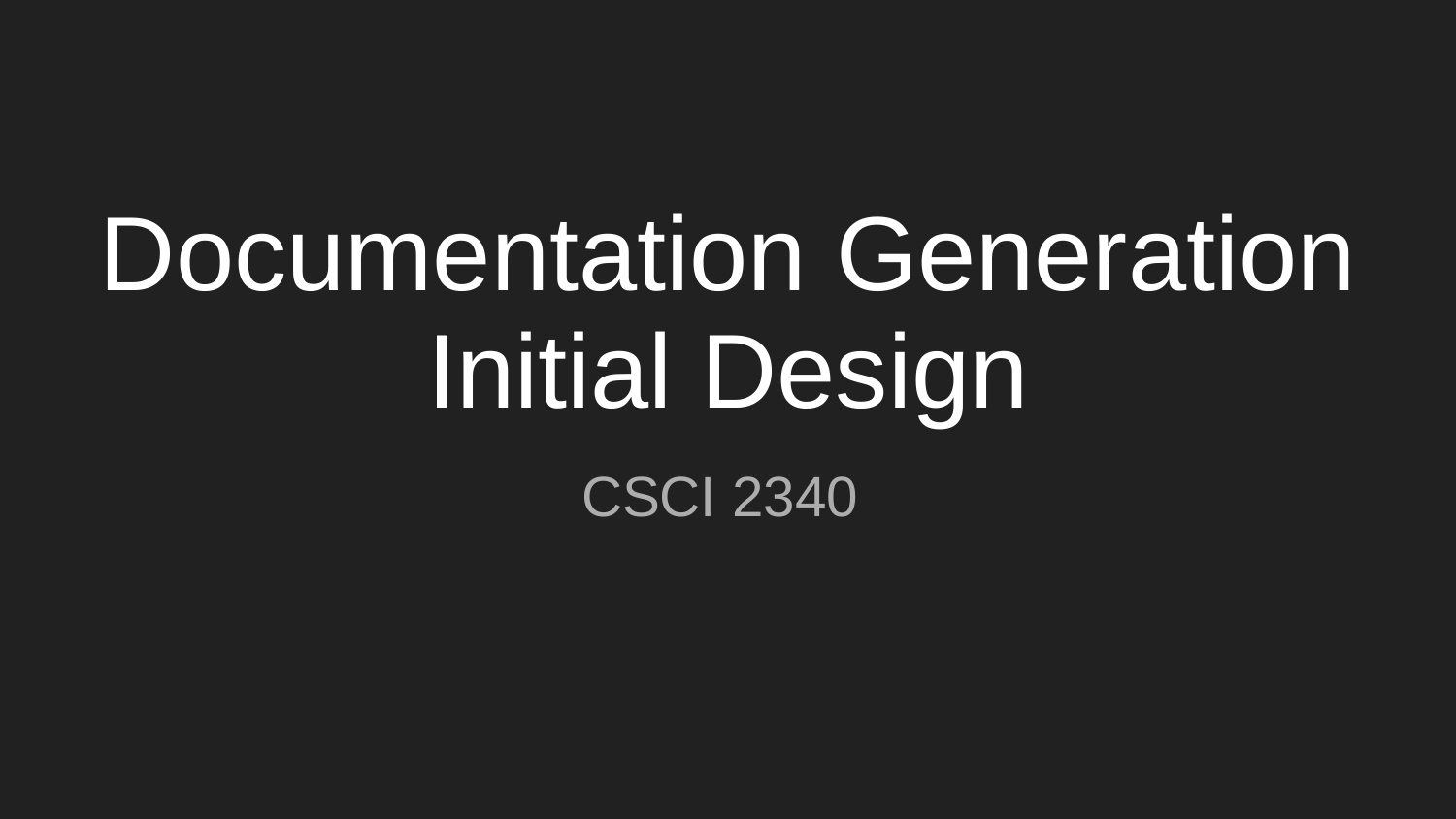

# Documentation Generation
Initial Design
CSCI 2340